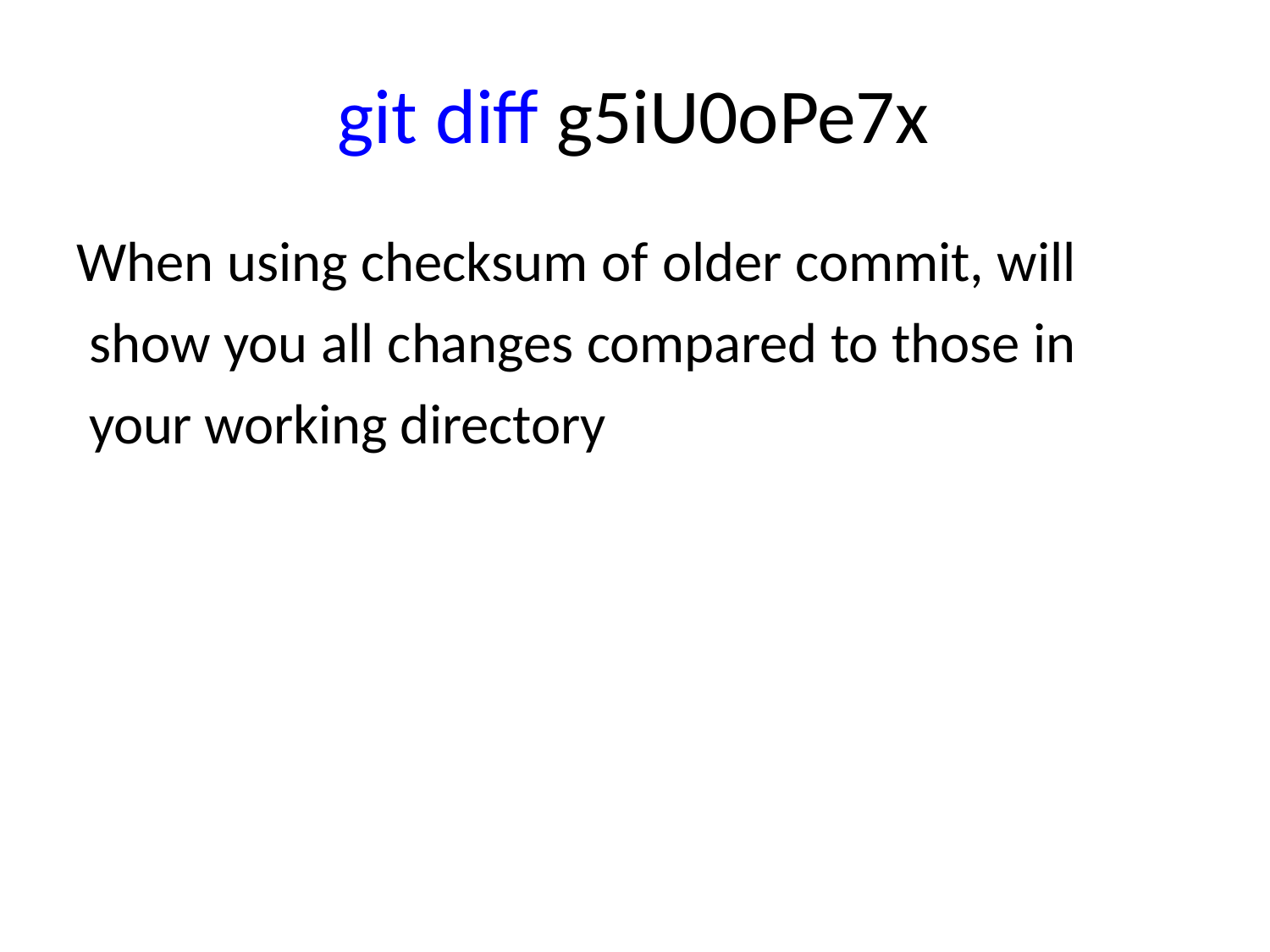

git diff g5iU0oPe7x
When using checksum of older commit, will  show you all changes compared to those in  your working directory